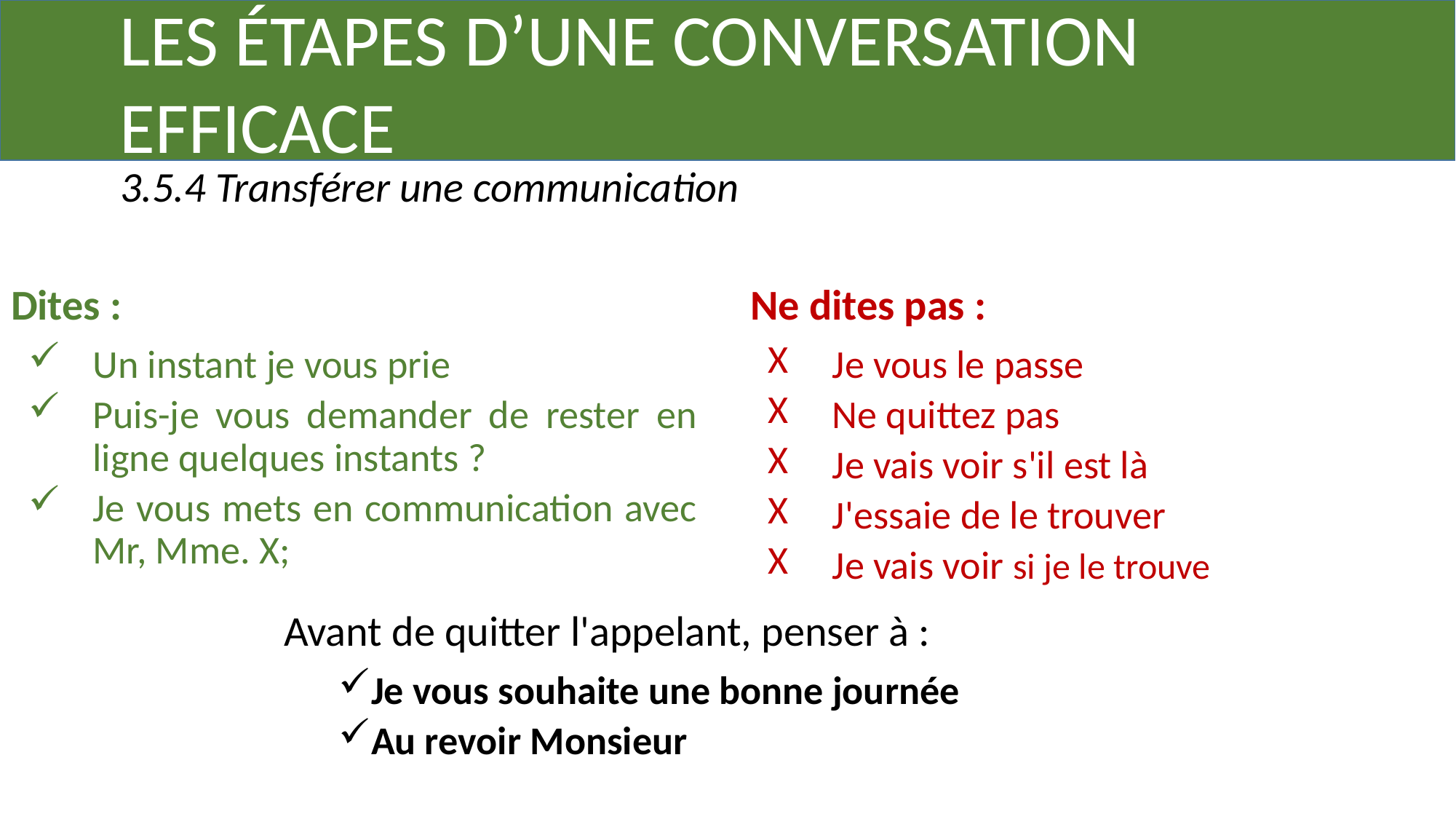

LES ÉTAPES D’UNE CONVERSATION
	EFFICACE
	3.5.4 Transférer une communication
Dites :
Un instant je vous prie
Puis-je vous demander de rester en ligne quelques instants ?
Je vous mets en communication avec Mr, Mme. X;
Ne dites pas :
Je vous le passe
Ne quittez pas
Je vais voir s'il est là
J'essaie de le trouver
Je vais voir si je le trouve
Avant de quitter l'appelant, penser à :
Je vous souhaite une bonne journée
Au revoir Monsieur